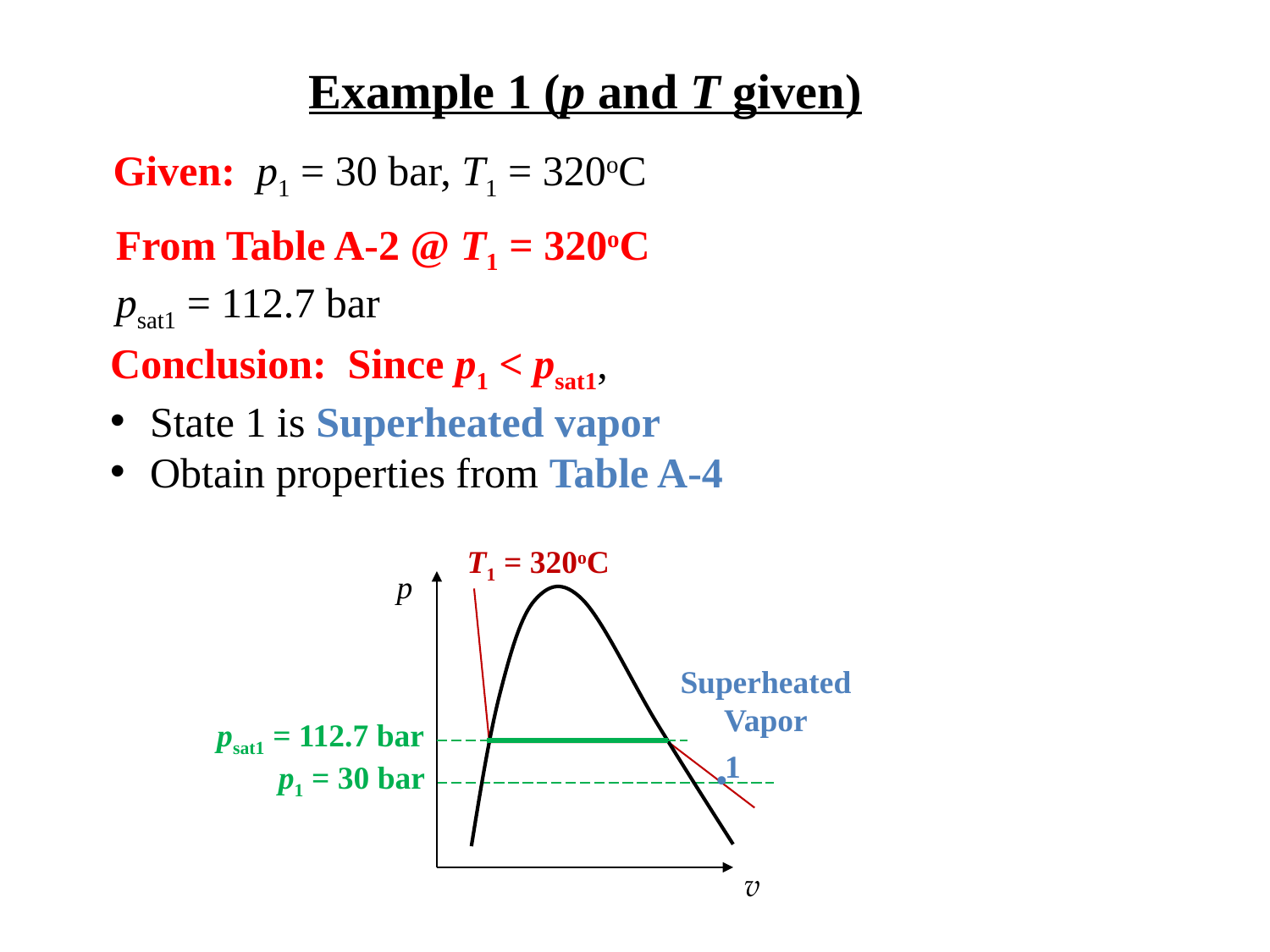

Example 1 (p and T given)
Given:  p1 = 30 bar, T1 = 320oC

From Table A-2 @ T1 = 320oC
psat1 = 112.7 bar
Conclusion:  Since p1 < psat1,
State 1 is Superheated vapor
Obtain properties from Table A-4
T1 = 320oC
p

Superheated
Vapor
psat1 = 112.7 bar

1
p1 = 30 bar
•
v